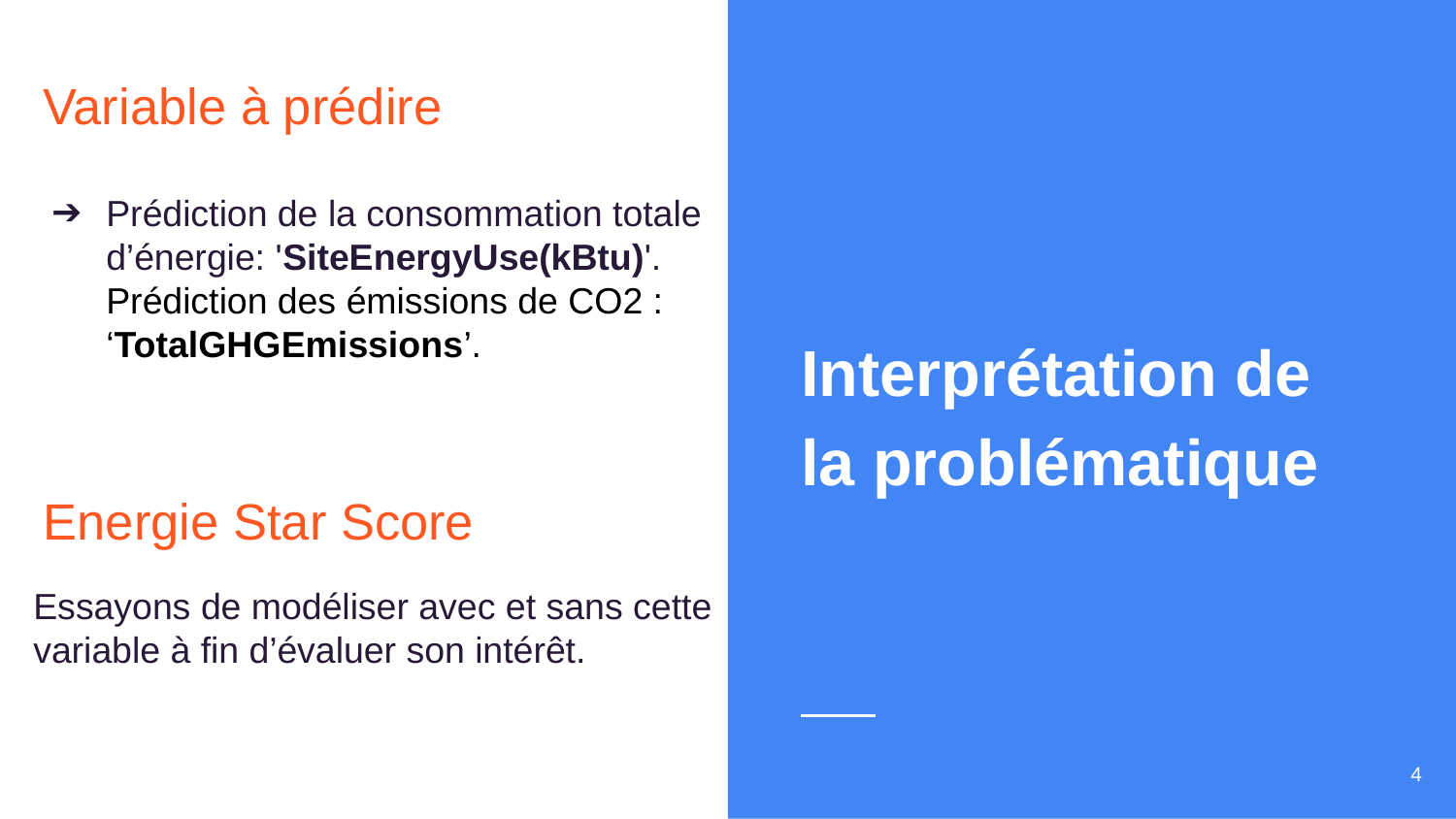

# Variable à prédire
Interprétation de la problématique
Prédiction de la consommation totale d’énergie: 'SiteEnergyUse(kBtu)'.
Prédiction des émissions de CO2 : ‘TotalGHGEmissions’.

Essayons de modéliser avec et sans cette variable à fin d’évaluer son intérêt.
Energie Star Score
4